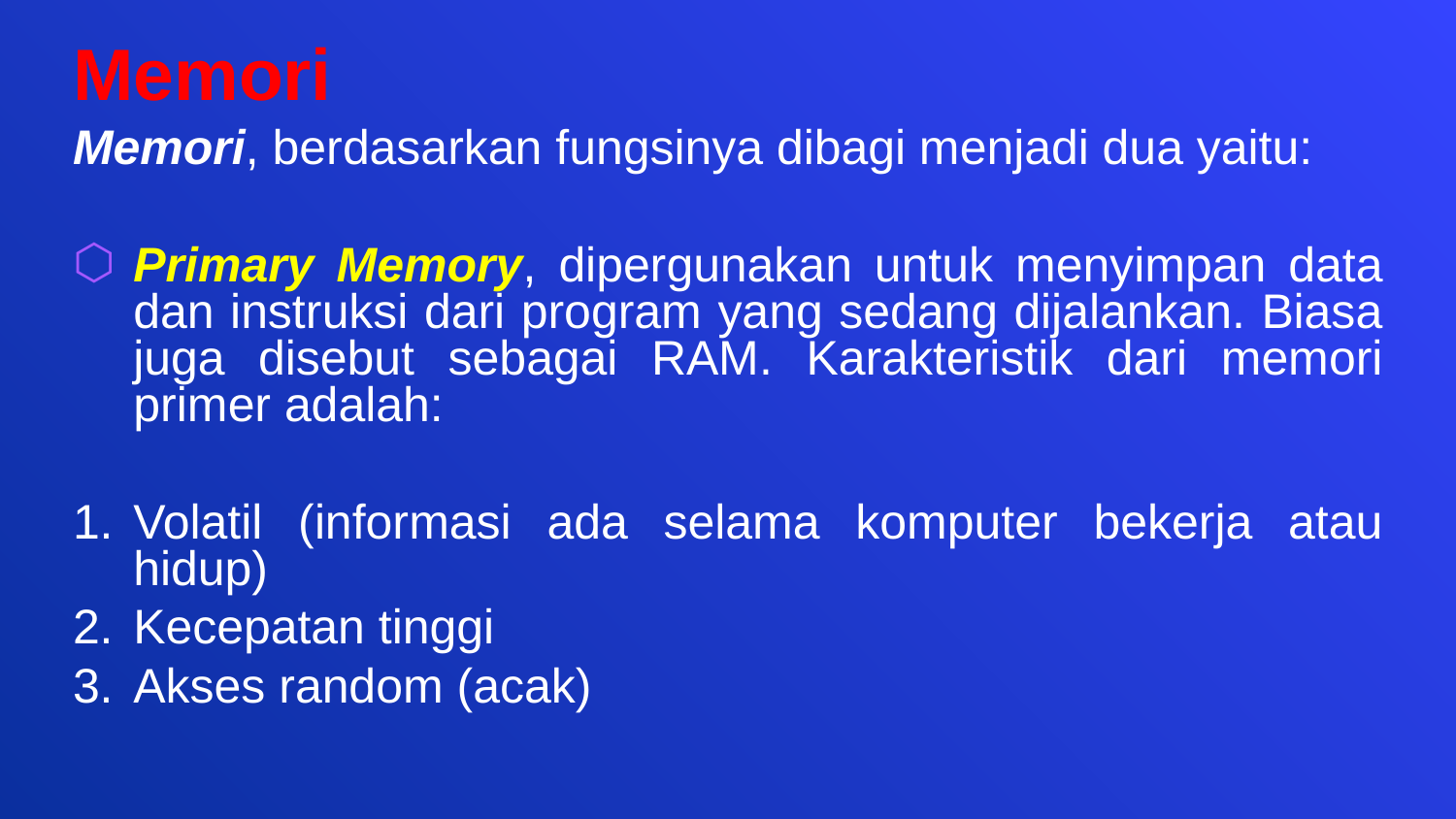

# Memori
Memori, berdasarkan fungsinya dibagi menjadi dua yaitu:

Primary Memory, dipergunakan untuk menyimpan data dan instruksi dari program yang sedang dijalankan. Biasa juga disebut sebagai RAM. Karakteristik dari memori primer adalah:

Volatil (informasi ada selama komputer bekerja atau hidup)
Kecepatan tinggi
Akses random (acak)